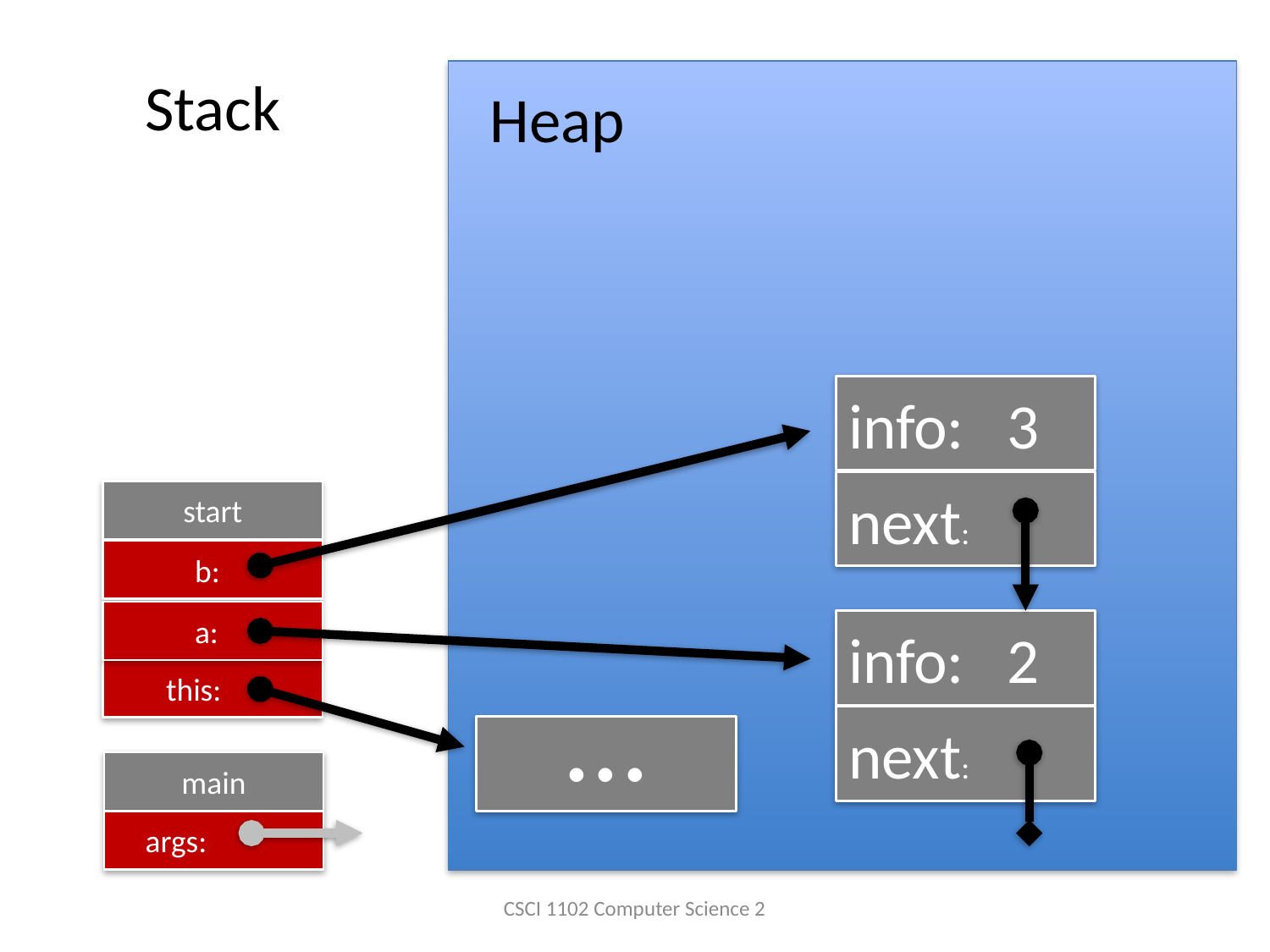

Stack
Heap
info:   3
next:
start
           b:
           a:
       this:
info:   2
next:
…
main
    args:
CSCI 1102 Computer Science 2